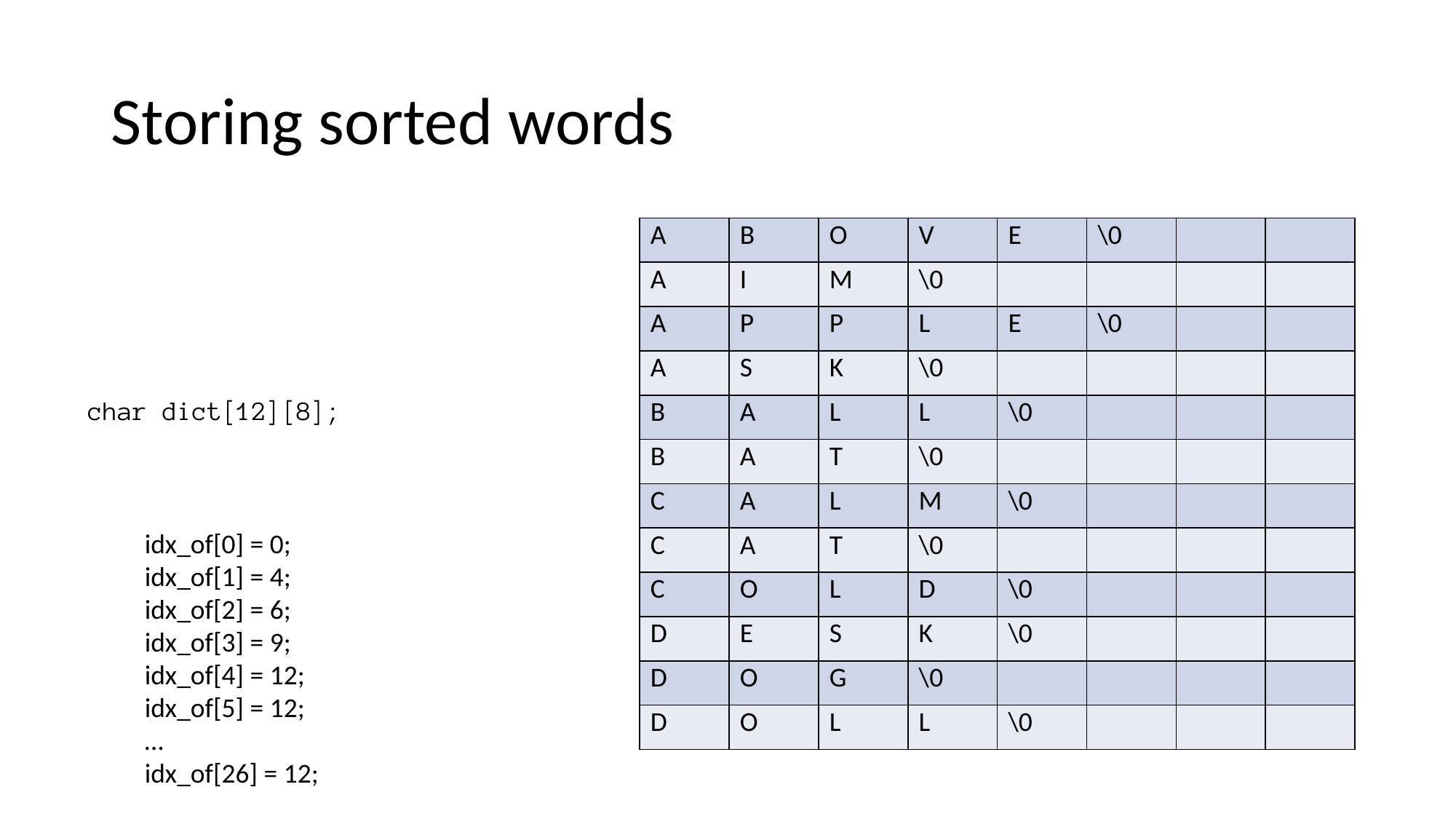

# Storing sorted words
| A | B | O | V | E | \0 |  |  |
| --- | --- | --- | --- | --- | --- | --- | --- |
| A | I | M | \0 |  |  |  |  |
| A | P | P | L | E | \0 |  |  |
| A | S | K | \0 |  |  |  |  |
| B | A | L | L | \0 |  |  |  |
| B | A | T | \0 |  |  |  |  |
| C | A | L | M | \0 |  |  |  |
| C | A | T | \0 |  |  |  |  |
| C | O | L | D | \0 |  |  |  |
| D | E | S | K | \0 |  |  |  |
| D | O | G | \0 |  |  |  |  |
| D | O | L | L | \0 |  |  |  |
char dict[12][8];
idx_of[0] = 0;
idx_of[1] = 4;
idx_of[2] = 6;
idx_of[3] = 9;
idx_of[4] = 12;
idx_of[5] = 12;
…
idx_of[26] = 12;